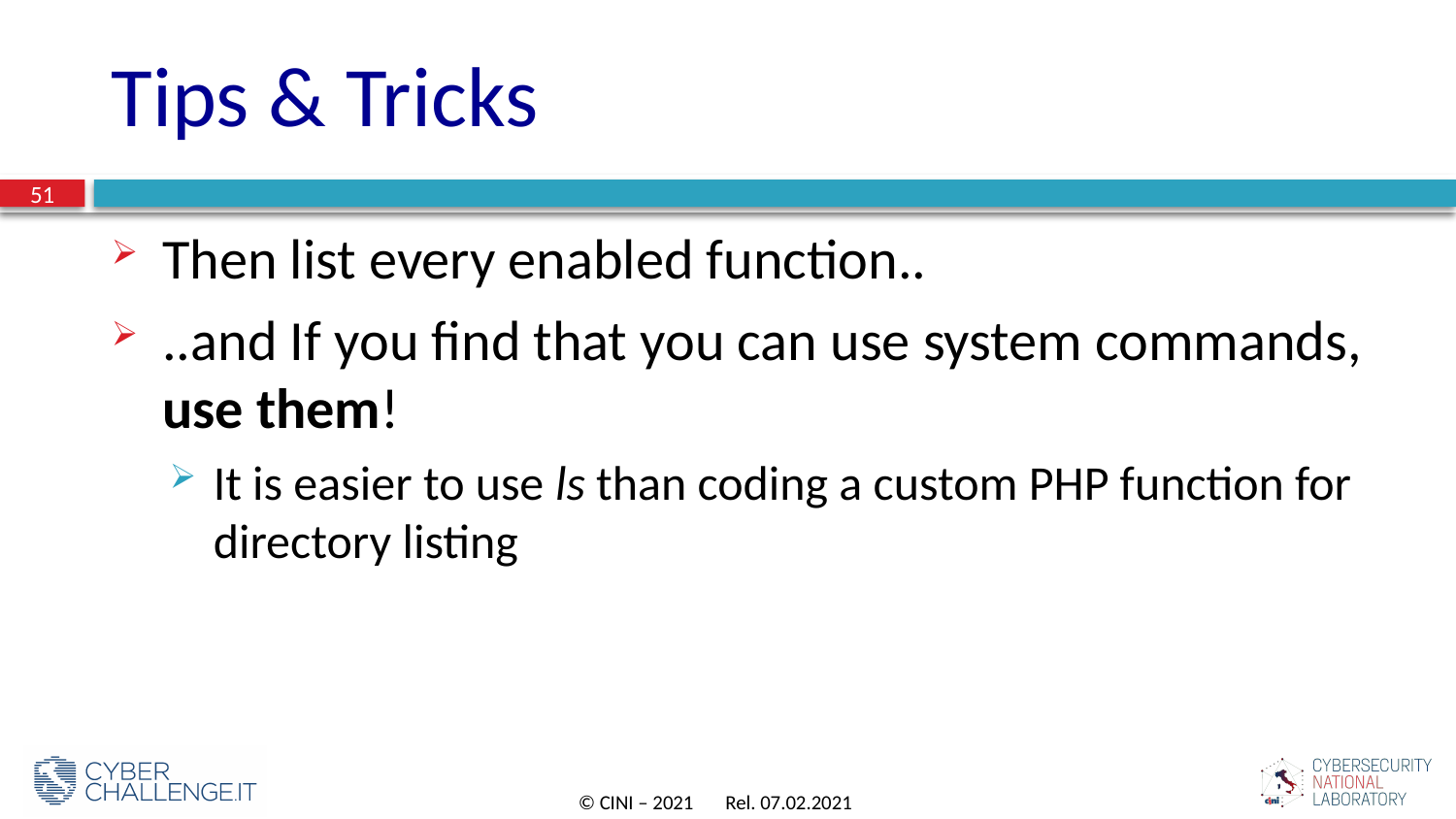

# Tips & Tricks
51
Then list every enabled function..
..and If you find that you can use system commands, use them!
It is easier to use ls than coding a custom PHP function for directory listing